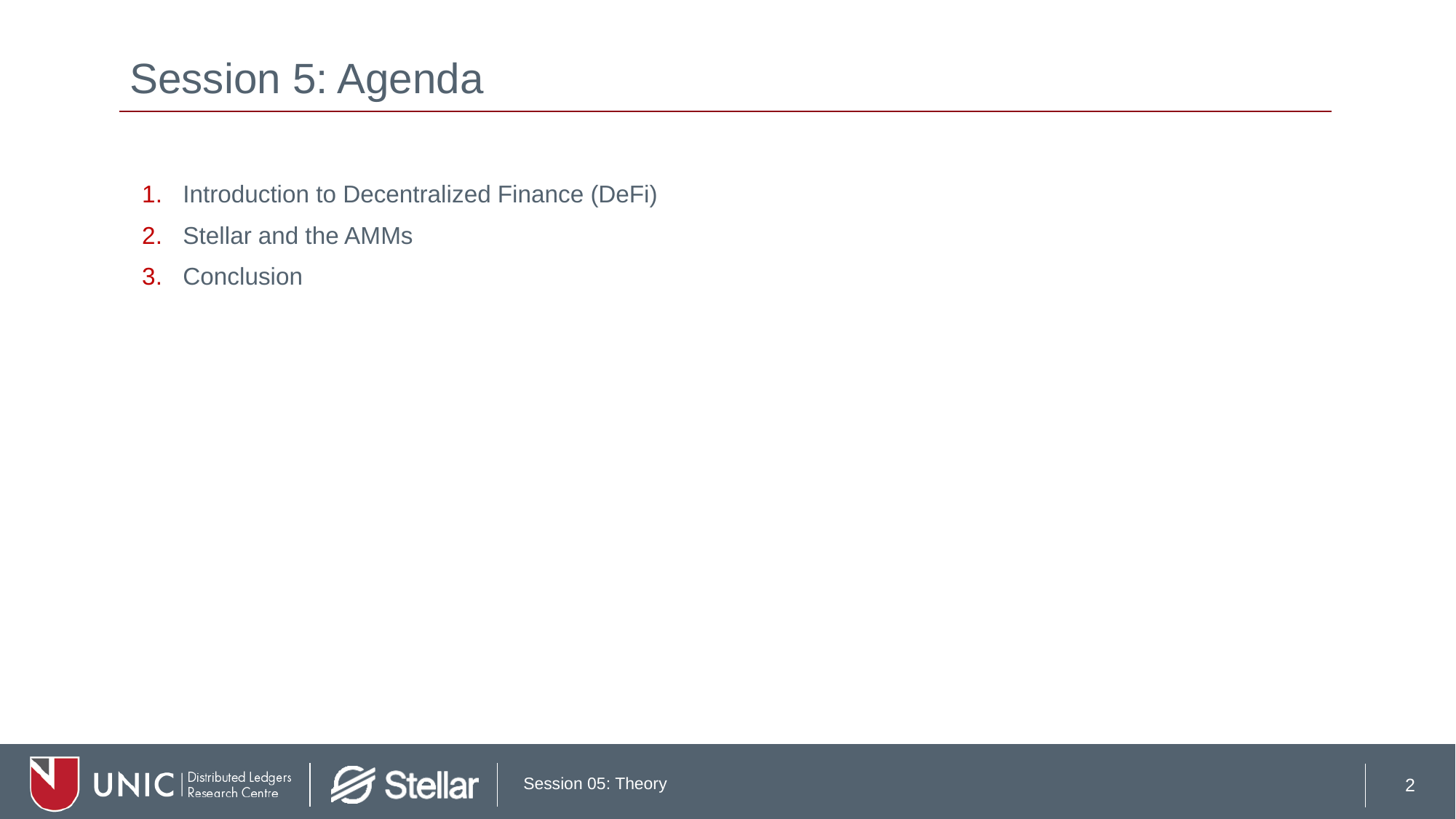

# Session 5: Agenda
Introduction to Decentralized Finance (DeFi)
Stellar and the AMMs
Conclusion

2
Session 05: Theory